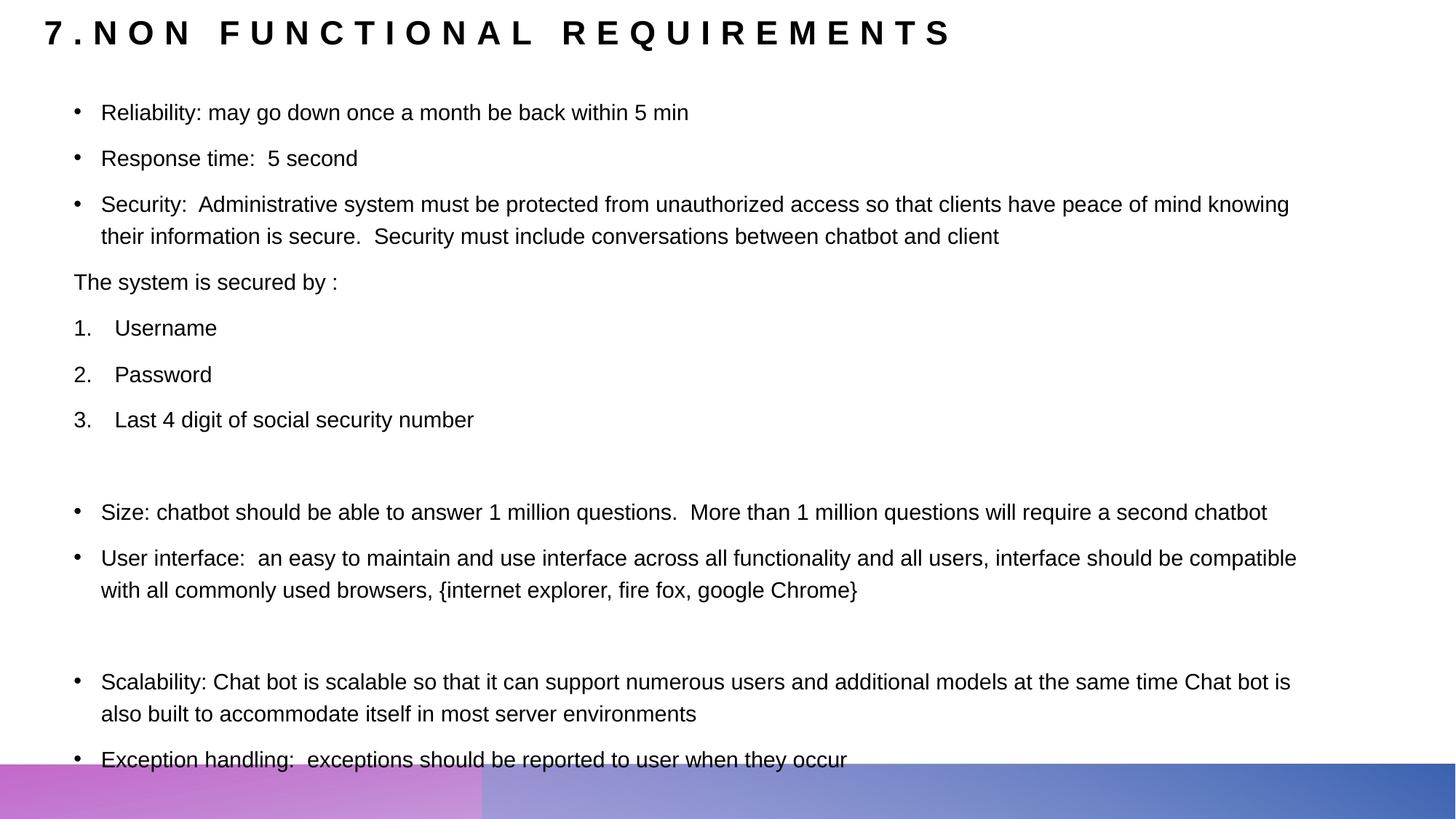

# 7.Non functional requirements
Reliability: may go down once a month be back within 5 min
Response time:  5 second
Security:  Administrative system must be protected from unauthorized access so that clients have peace of mind knowing their information is secure.  Security must include conversations between chatbot and client
The system is secured by :
Username
Password
Last 4 digit of social security number

Size: chatbot should be able to answer 1 million questions.  More than 1 million questions will require a second chatbot
User interface:  an easy to maintain and use interface across all functionality and all users, interface should be compatible with all commonly used browsers, {internet explorer, fire fox, google Chrome}

Scalability: Chat bot is scalable so that it can support numerous users and additional models at the same time Chat bot is also built to accommodate itself in most server environments
Exception handling:  exceptions should be reported to user when they occur